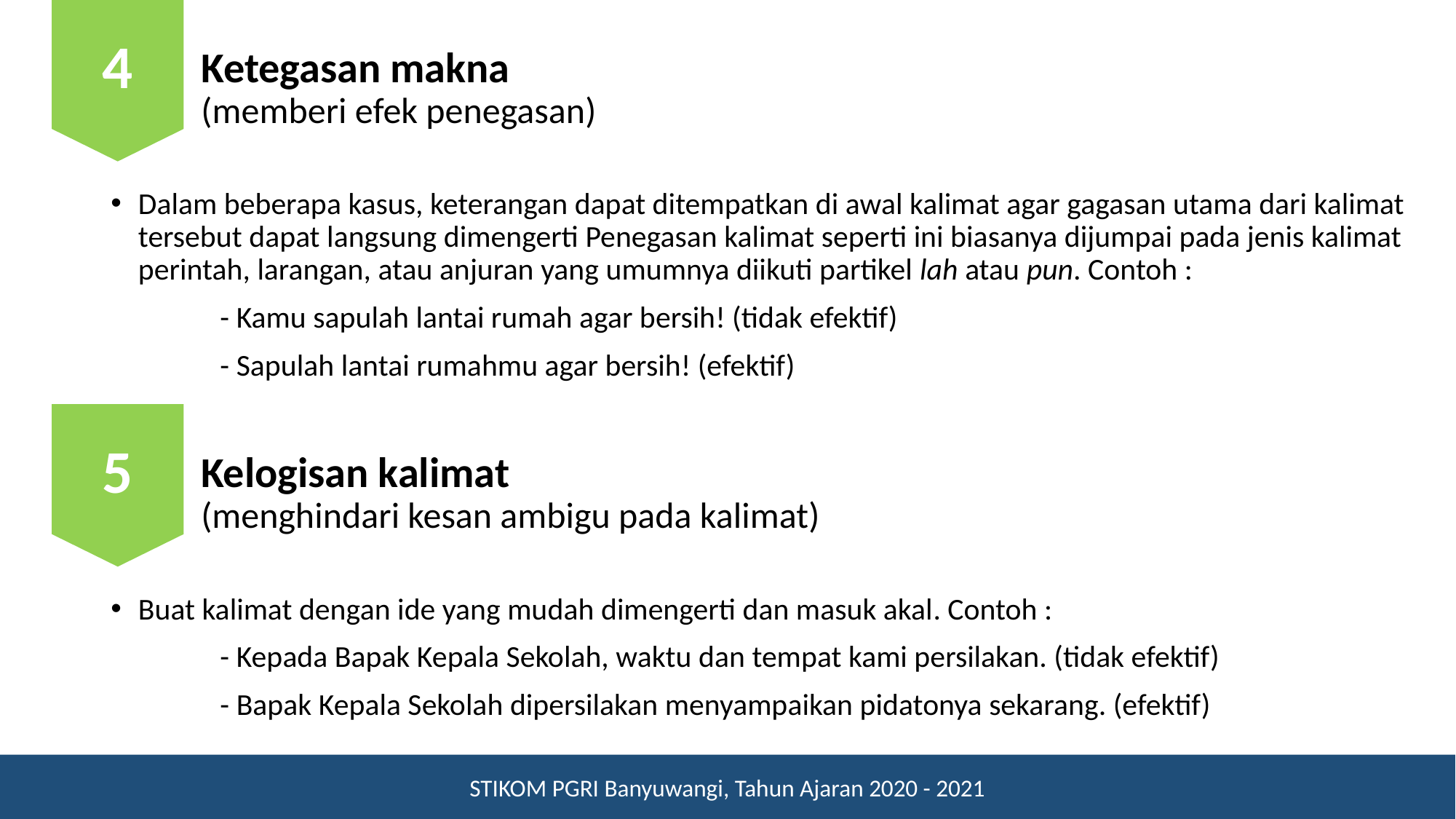

4
# Ketegasan makna (memberi efek penegasan)
Dalam beberapa kasus, keterangan dapat ditempatkan di awal kalimat agar gagasan utama dari kalimat tersebut dapat langsung dimengerti Penegasan kalimat seperti ini biasanya dijumpai pada jenis kalimat perintah, larangan, atau anjuran yang umumnya diikuti partikel lah atau pun. Contoh :
	- Kamu sapulah lantai rumah agar bersih! (tidak efektif)
	- Sapulah lantai rumahmu agar bersih! (efektif)
5
Kelogisan kalimat
(menghindari kesan ambigu pada kalimat)
Buat kalimat dengan ide yang mudah dimengerti dan masuk akal. Contoh :
	- Kepada Bapak Kepala Sekolah, waktu dan tempat kami persilakan. (tidak efektif)
	- Bapak Kepala Sekolah dipersilakan menyampaikan pidatonya sekarang. (efektif)
STIKOM PGRI Banyuwangi, Tahun Ajaran 2020 - 2021